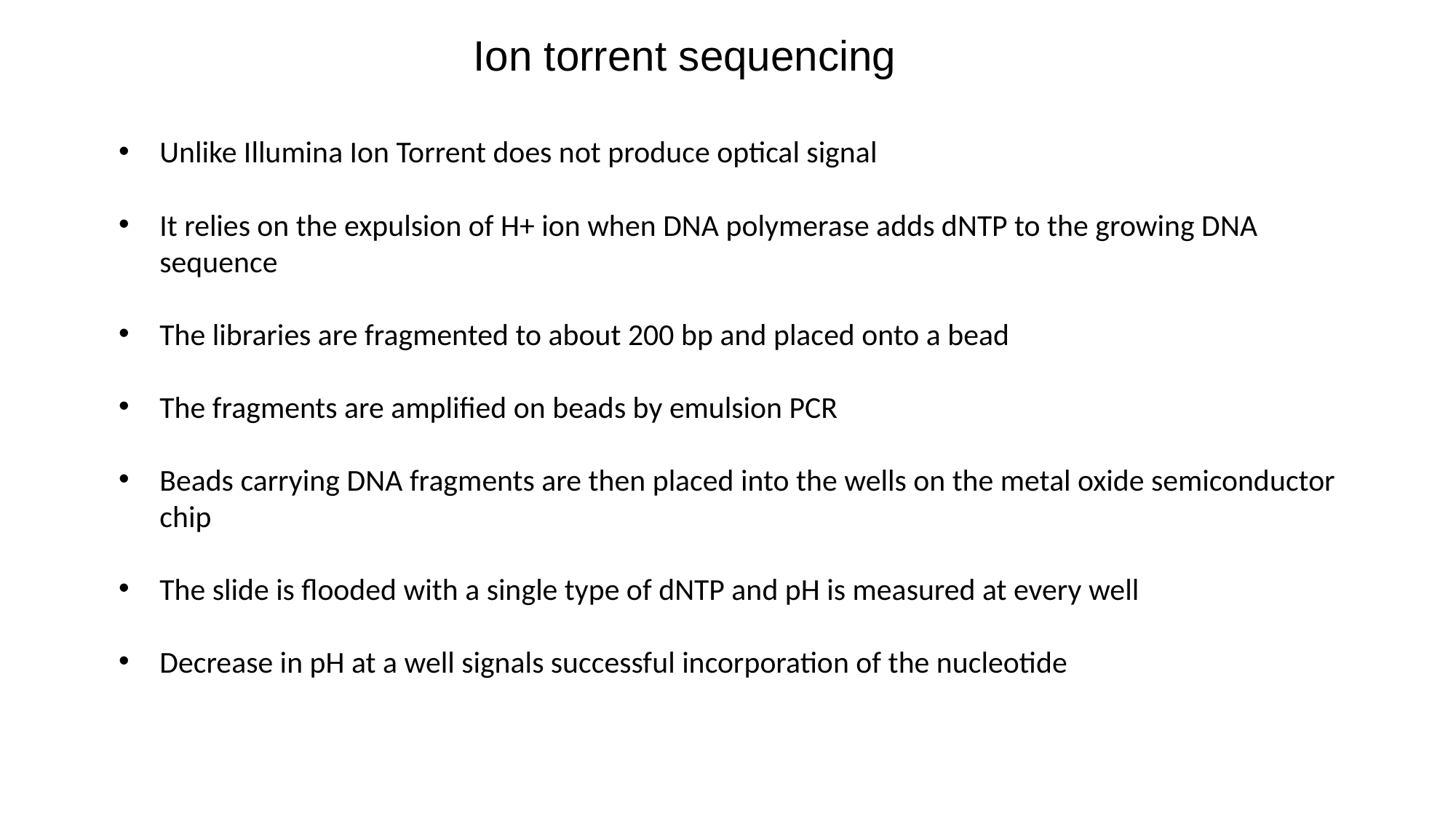

Ion torrent sequencing
Unlike Illumina Ion Torrent does not produce optical signal

It relies on the expulsion of H+ ion when DNA polymerase adds dNTP to the growing DNA sequence

The libraries are fragmented to about 200 bp and placed onto a bead

The fragments are amplified on beads by emulsion PCR

Beads carrying DNA fragments are then placed into the wells on the metal oxide semiconductor chip

The slide is flooded with a single type of dNTP and pH is measured at every well

Decrease in pH at a well signals successful incorporation of the nucleotide